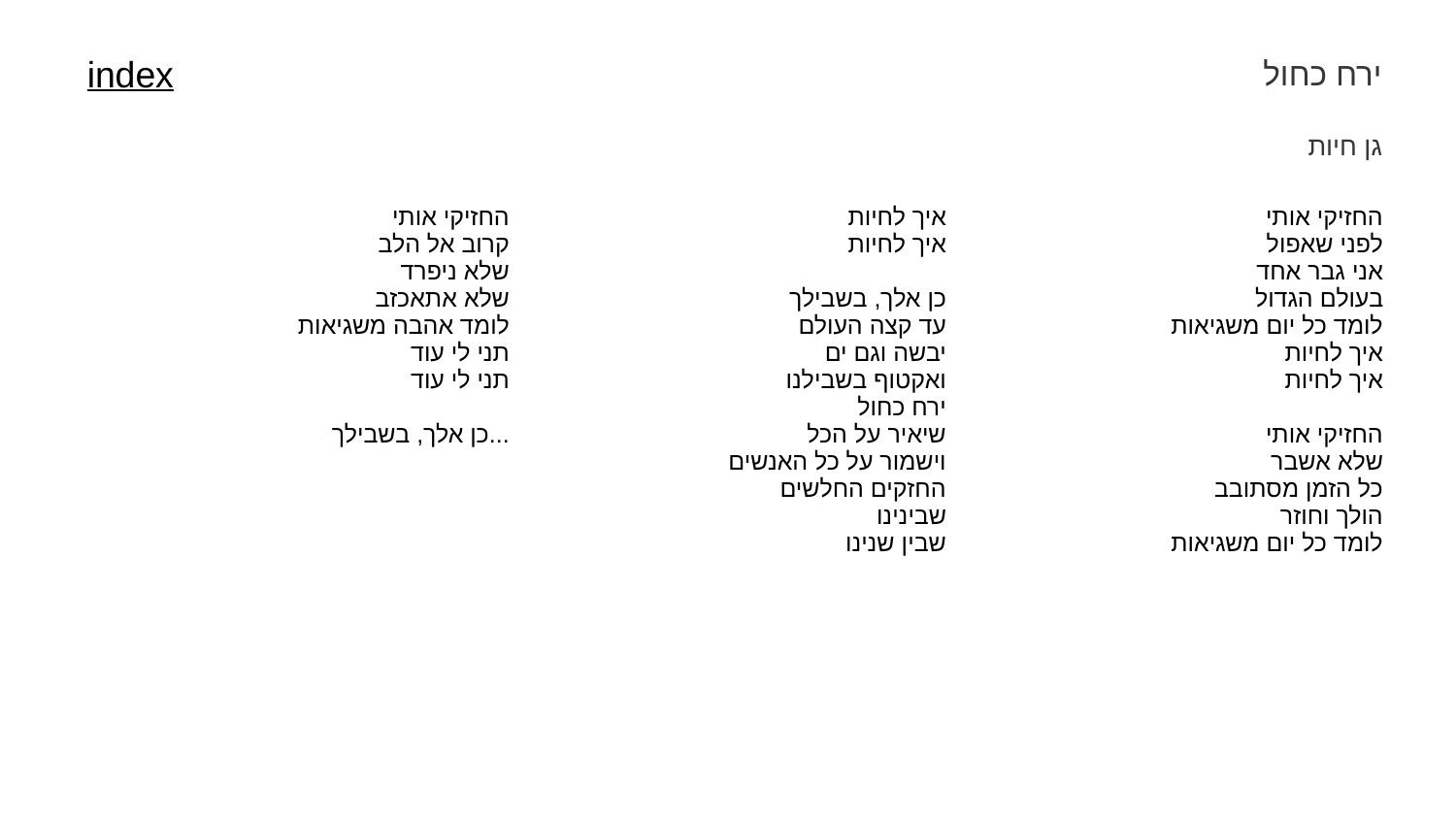

ירח כחול
index
גן חיות
| החזיקי אותי קרוב אל הלב שלא ניפרד שלא אתאכזב לומד אהבה משגיאות תני לי עוד תני לי עוד כן אלך, בשבילך... | איך לחיות איך לחיות כן אלך, בשבילך עד קצה העולם יבשה וגם ים ואקטוף בשבילנו ירח כחול שיאיר על הכל וישמור על כל האנשים החזקים החלשים שבינינו שבין שנינו | החזיקי אותי לפני שאפול אני גבר אחד בעולם הגדול לומד כל יום משגיאות איך לחיות איך לחיות החזיקי אותי שלא אשבר כל הזמן מסתובב הולך וחוזר לומד כל יום משגיאות |
| --- | --- | --- |